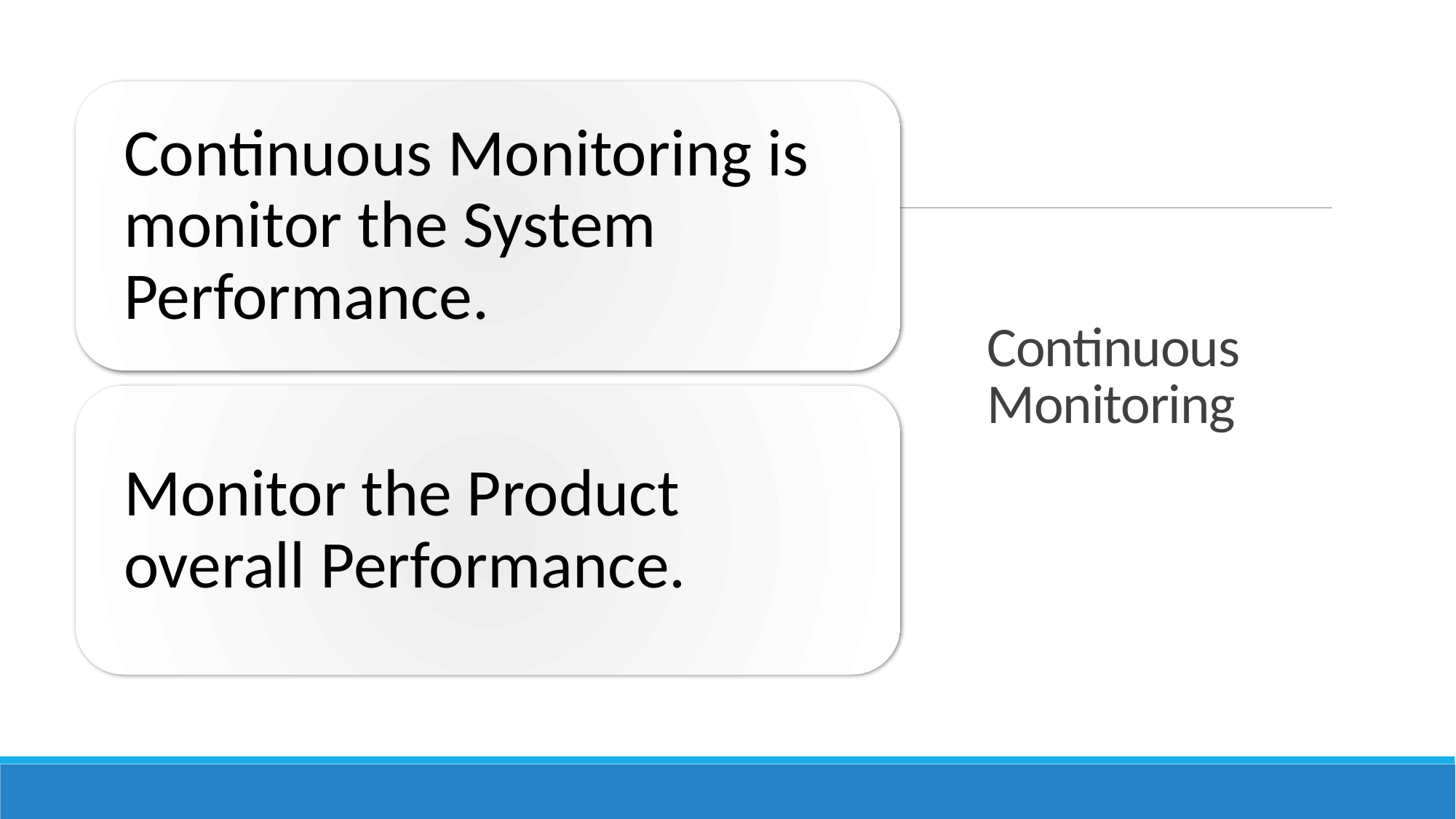

# Continuous Monitoring
Continuous Monitoring is monitor the System Performance.
Monitor the Product overall Performance.